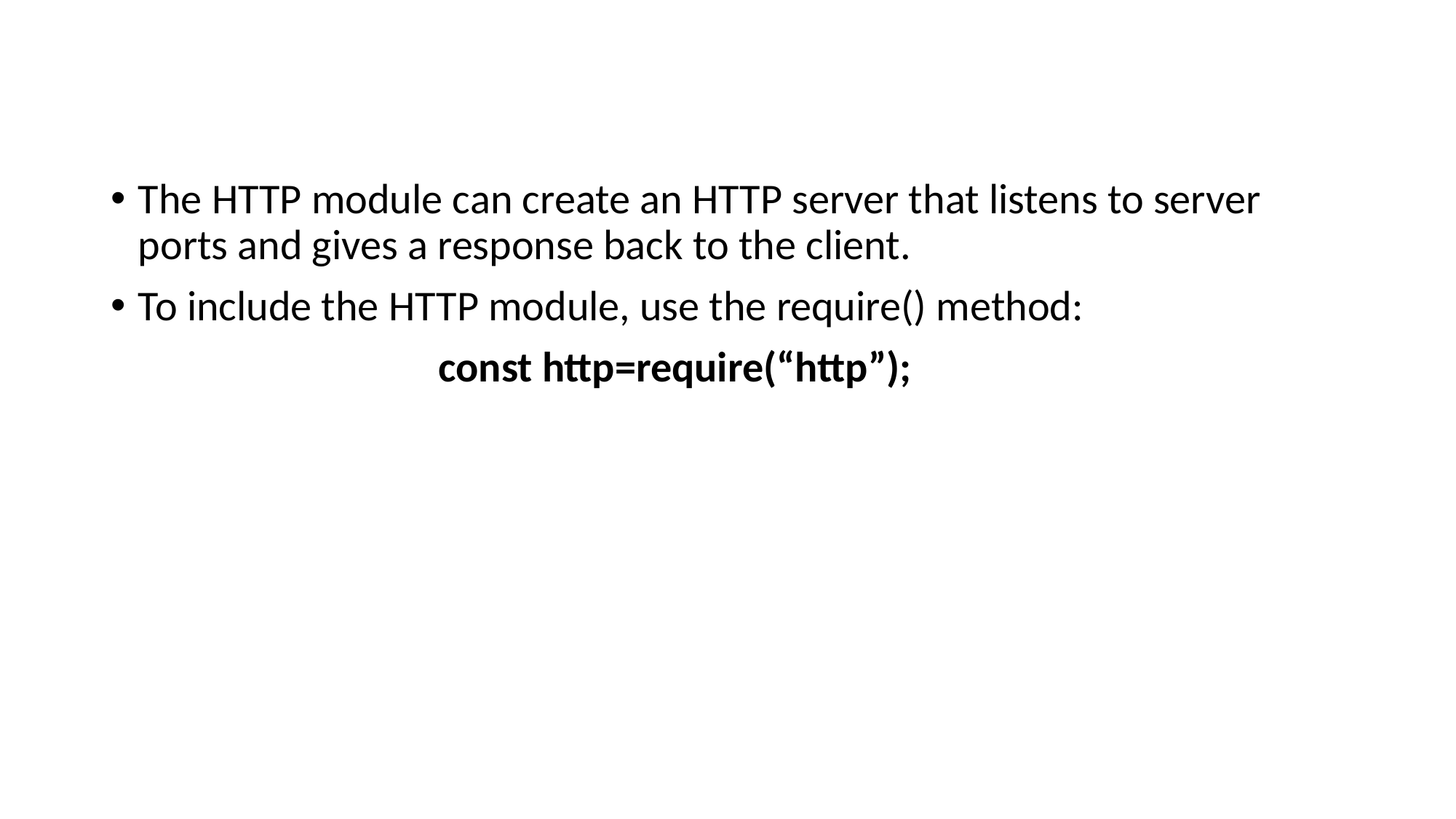

The HTTP module can create an HTTP server that listens to server ports and gives a response back to the client.
To include the HTTP module, use the require() method:
			const http=require(“http”);